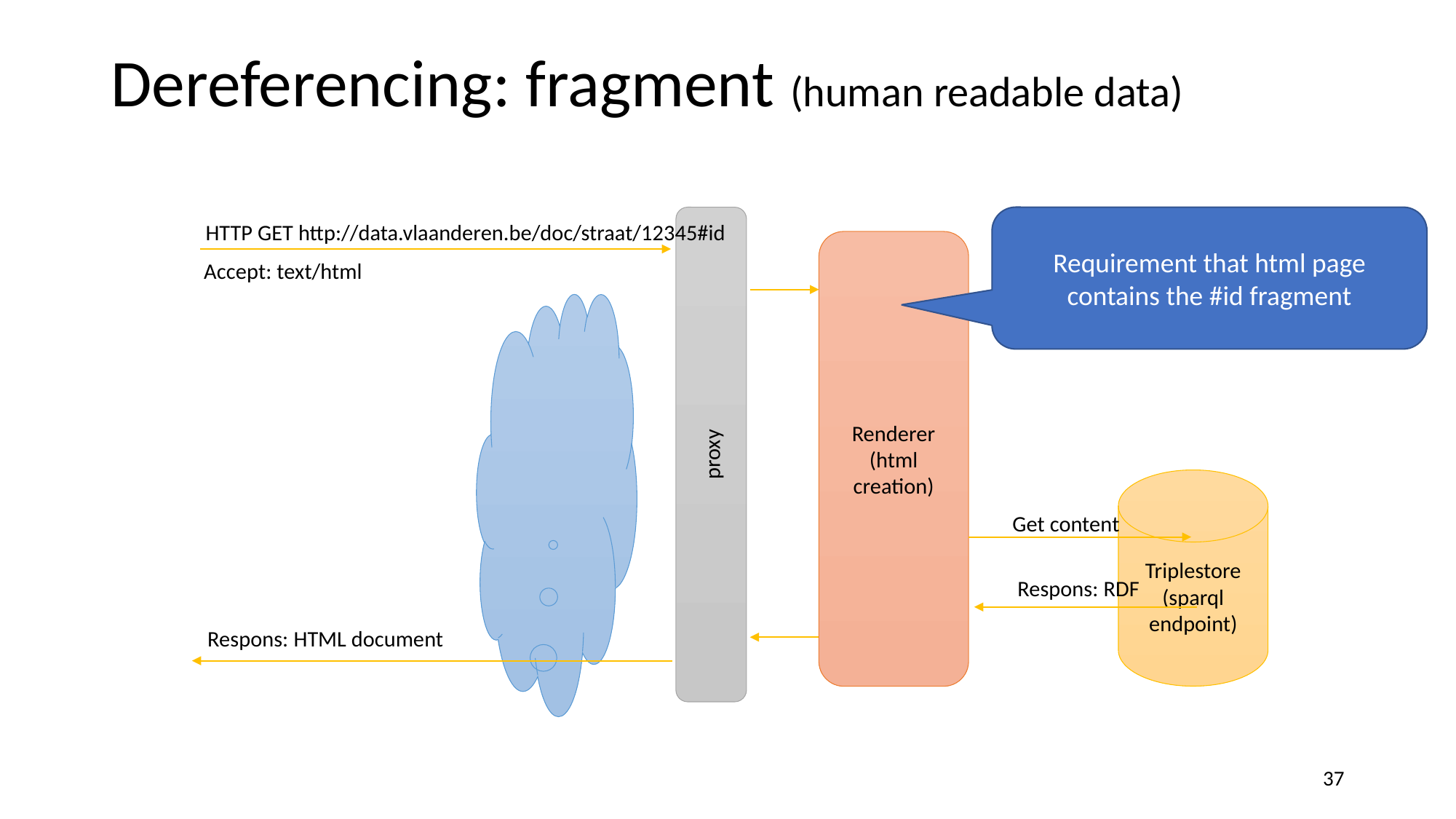

# Dereferencing: fragment (human readable data)
proxy
Requirement that html page contains the #id fragment
HTTP GET http://data.vlaanderen.be/doc/straat/12345#id
Renderer
(html creation)
Accept: text/html

Triplestore
(sparql endpoint)
Get content
Respons: RDF
Respons: HTML document
37